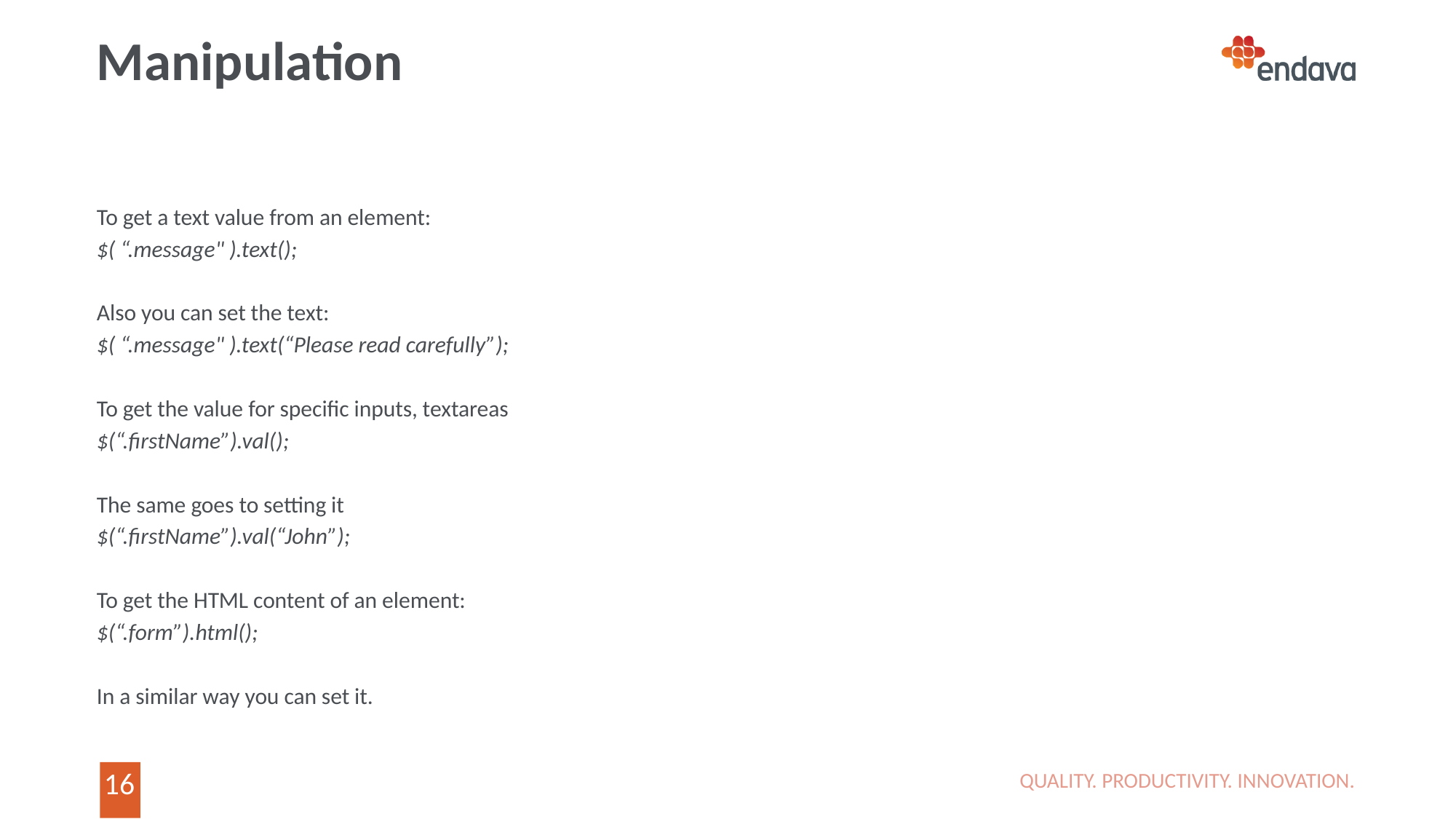

# Manipulation
To get a text value from an element:
$( “.message" ).text();

Also you can set the text:
$( “.message" ).text(“Please read carefully”);

To get the value for specific inputs, textareas
$(“.firstName”).val();

The same goes to setting it
$(“.firstName”).val(“John”);

To get the HTML content of an element:
$(“.form”).html();

In a similar way you can set it.
QUALITY. PRODUCTIVITY. INNOVATION.